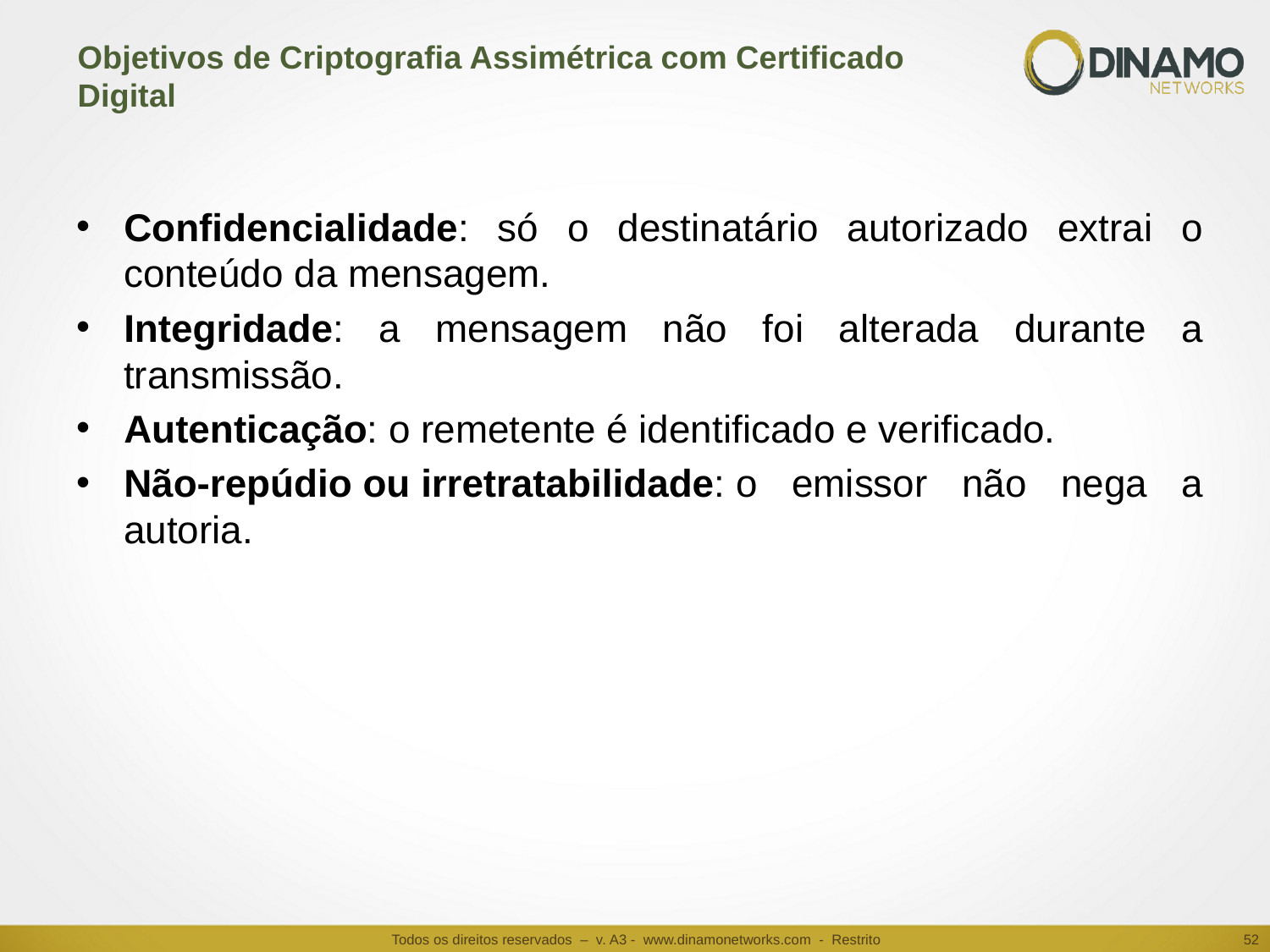

# Objetivos de Criptografia Assimétrica com Certificado Digital
Confidencialidade: só o destinatário autorizado extrai o conteúdo da mensagem.
Integridade: a mensagem não foi alterada durante a transmissão.
Autenticação: o remetente é identificado e verificado.
Não-repúdio ou irretratabilidade: o emissor não nega a autoria.